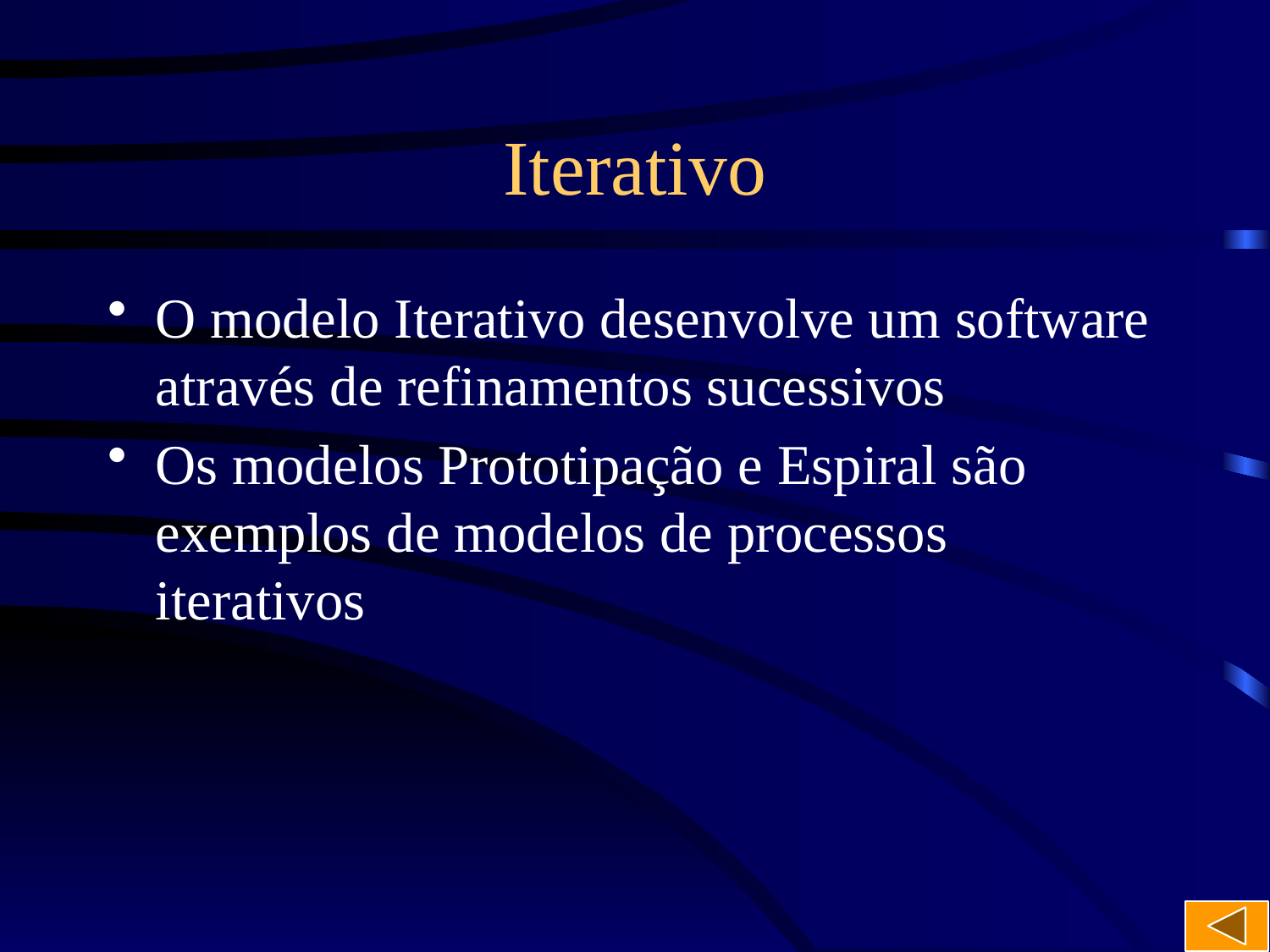

# Iterativo
O modelo Iterativo desenvolve um software através de refinamentos sucessivos
Os modelos Prototipação e Espiral são exemplos de modelos de processos iterativos